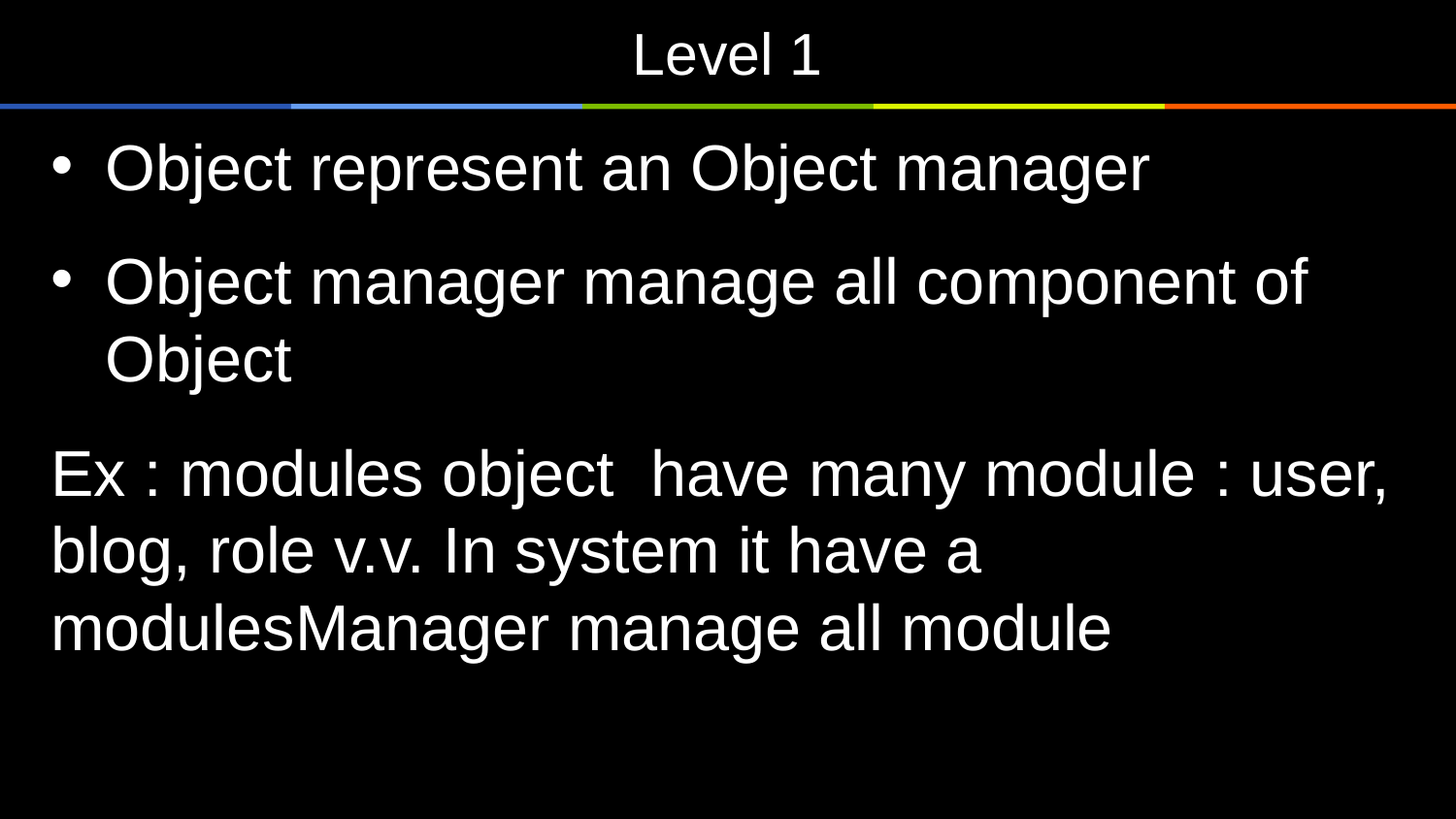

# Level 1
Object represent an Object manager
Object manager manage all component of Object
Ex : modules object  have many module : user, blog, role v.v. In system it have a modulesManager manage all module